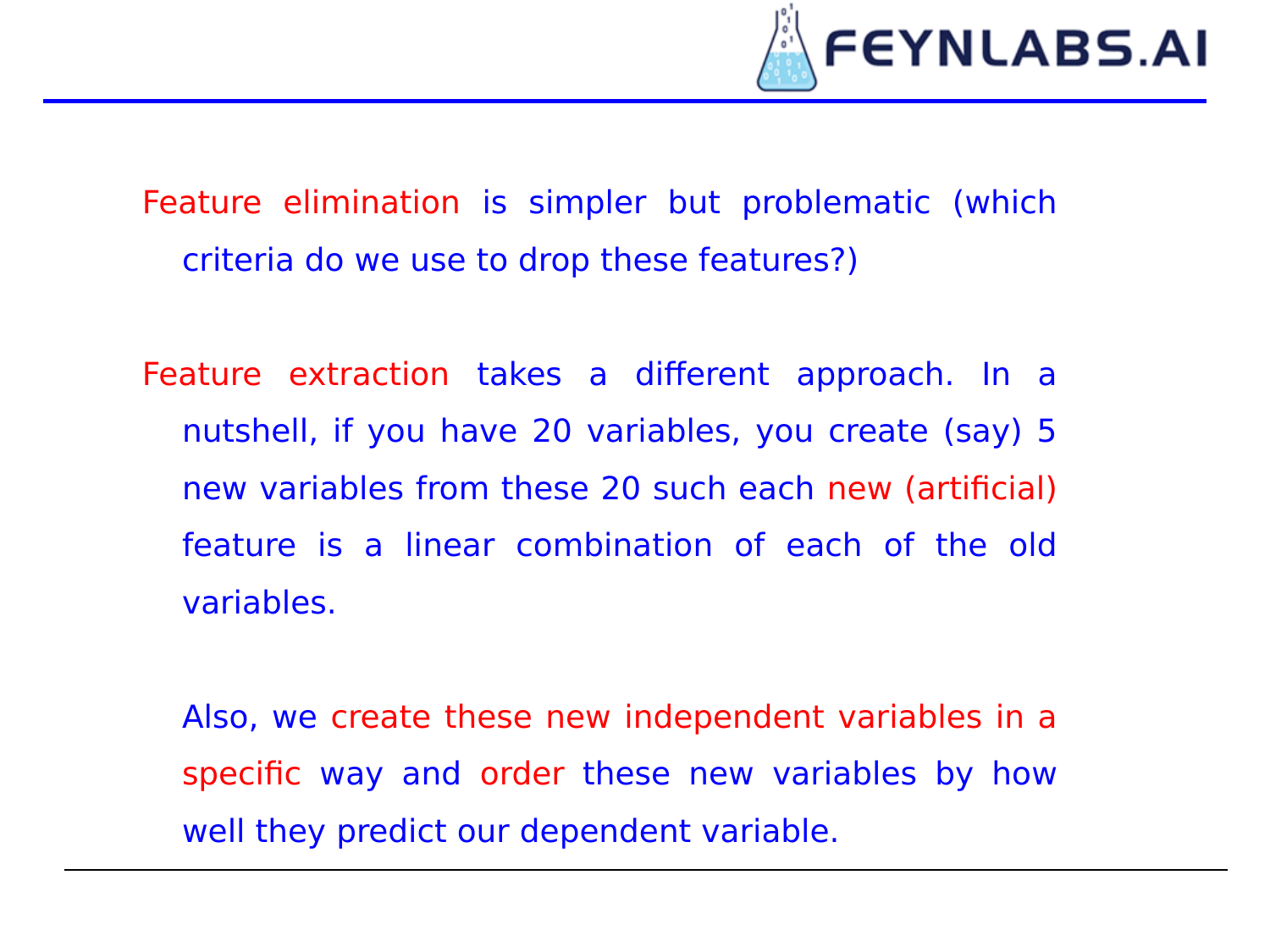

Feature elimination is simpler but problematic (which criteria do we use to drop these features?)

Feature extraction takes a different approach. In a nutshell, if you have 20 variables, you create (say) 5 new variables from these 20 such each new (artificial) feature is a linear combination of each of the old variables.

   Also, we create these new independent variables in a specific way and order these new variables by how well they predict our dependent variable.